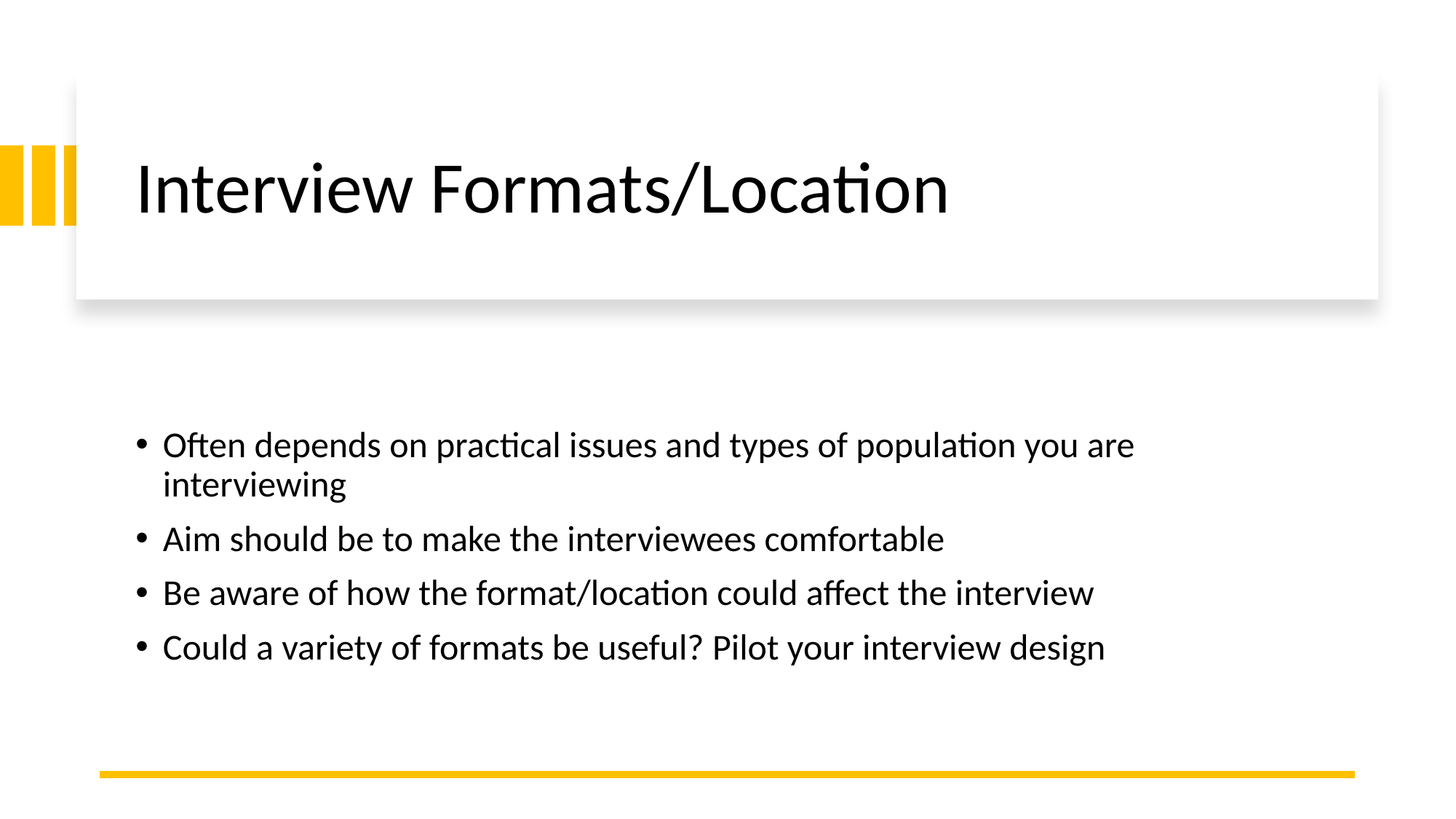

# Interview Formats/Location

Often depends on practical issues and types of population you are interviewing
Aim should be to make the interviewees comfortable
Be aware of how the format/location could affect the interview
Could a variety of formats be useful? Pilot your interview design